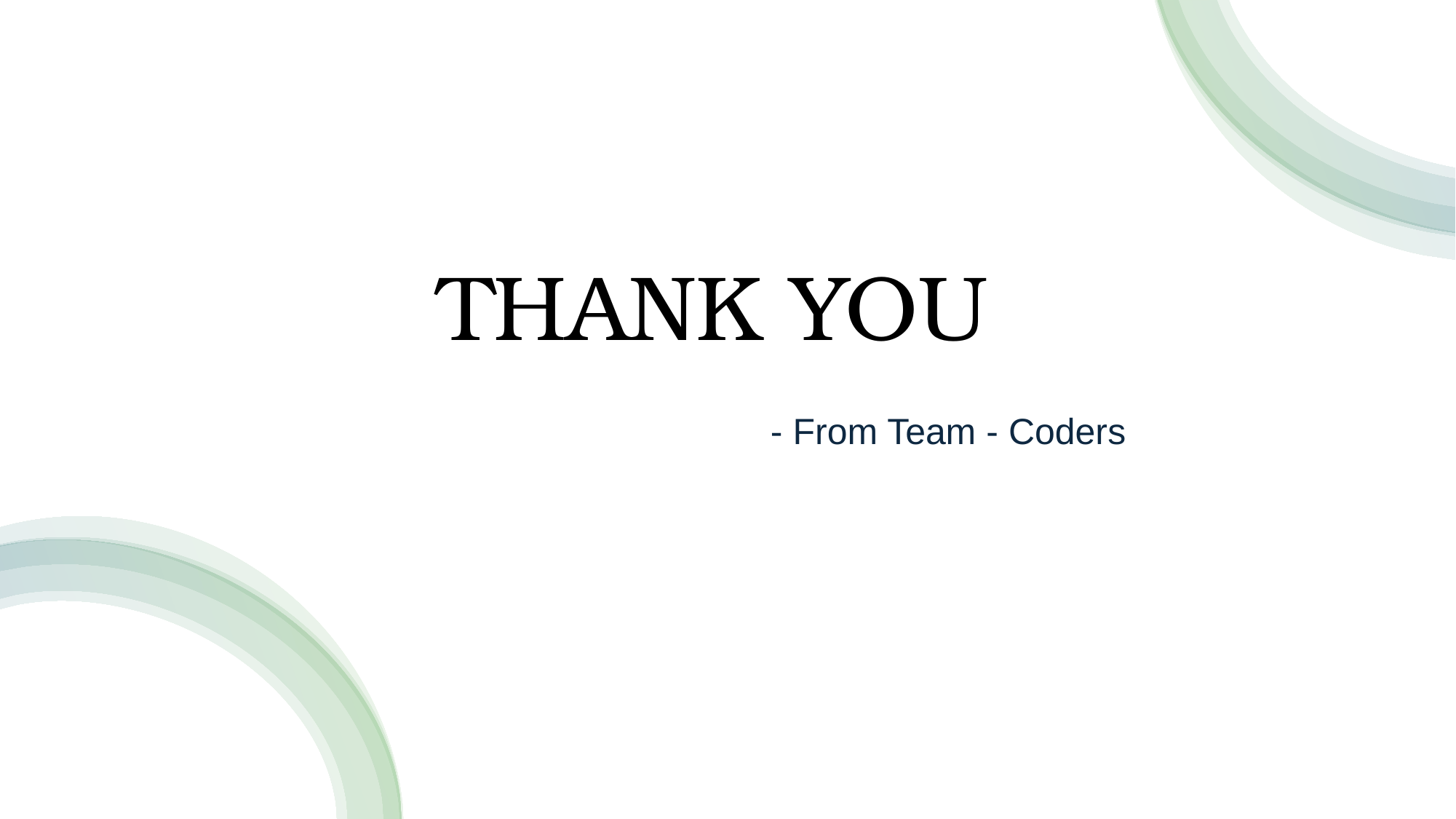

# THANK YOU
- From Team - Coders